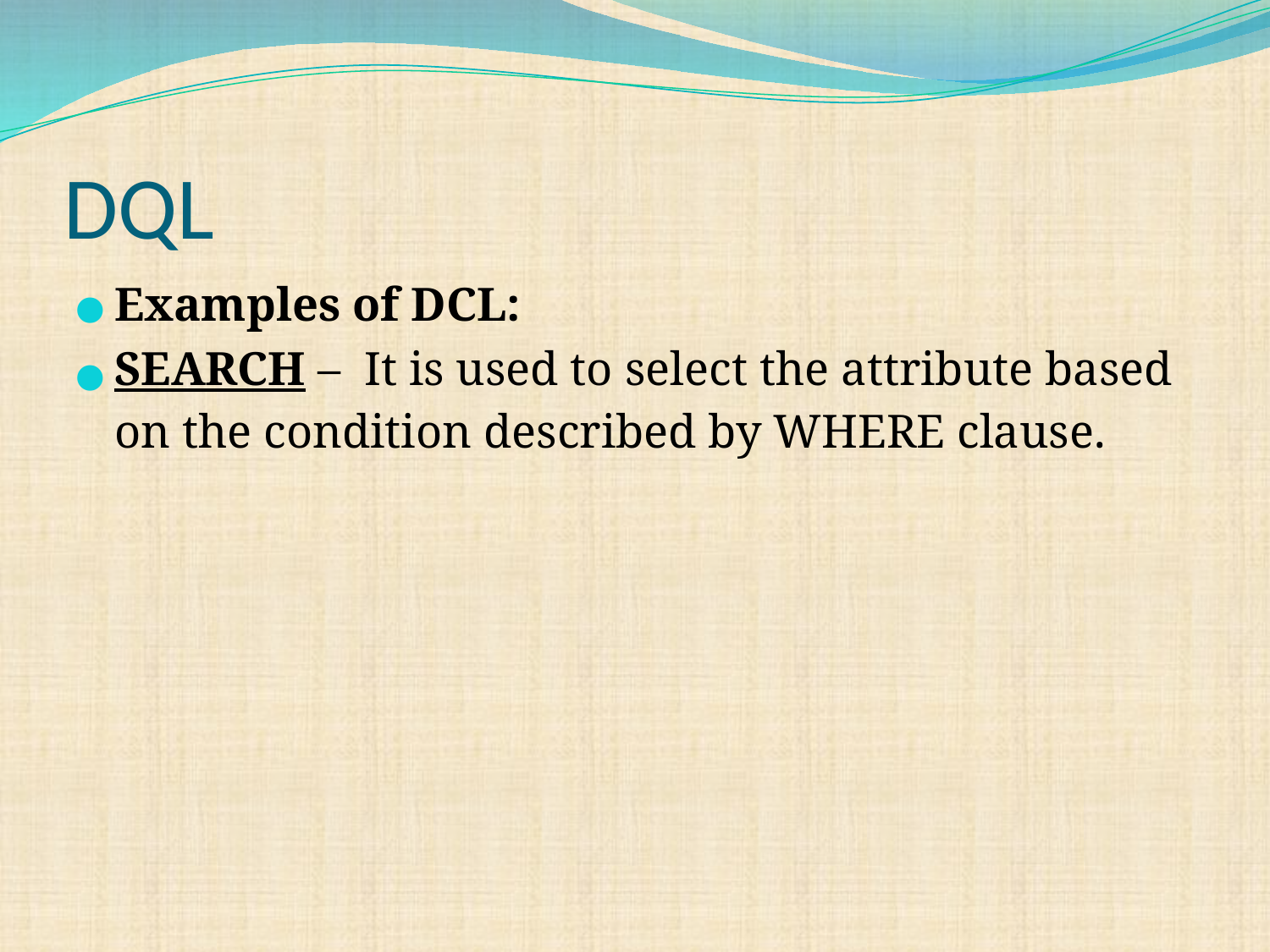

# DQL
Examples of DCL:
SEARCH –  It is used to select the attribute based on the condition described by WHERE clause.